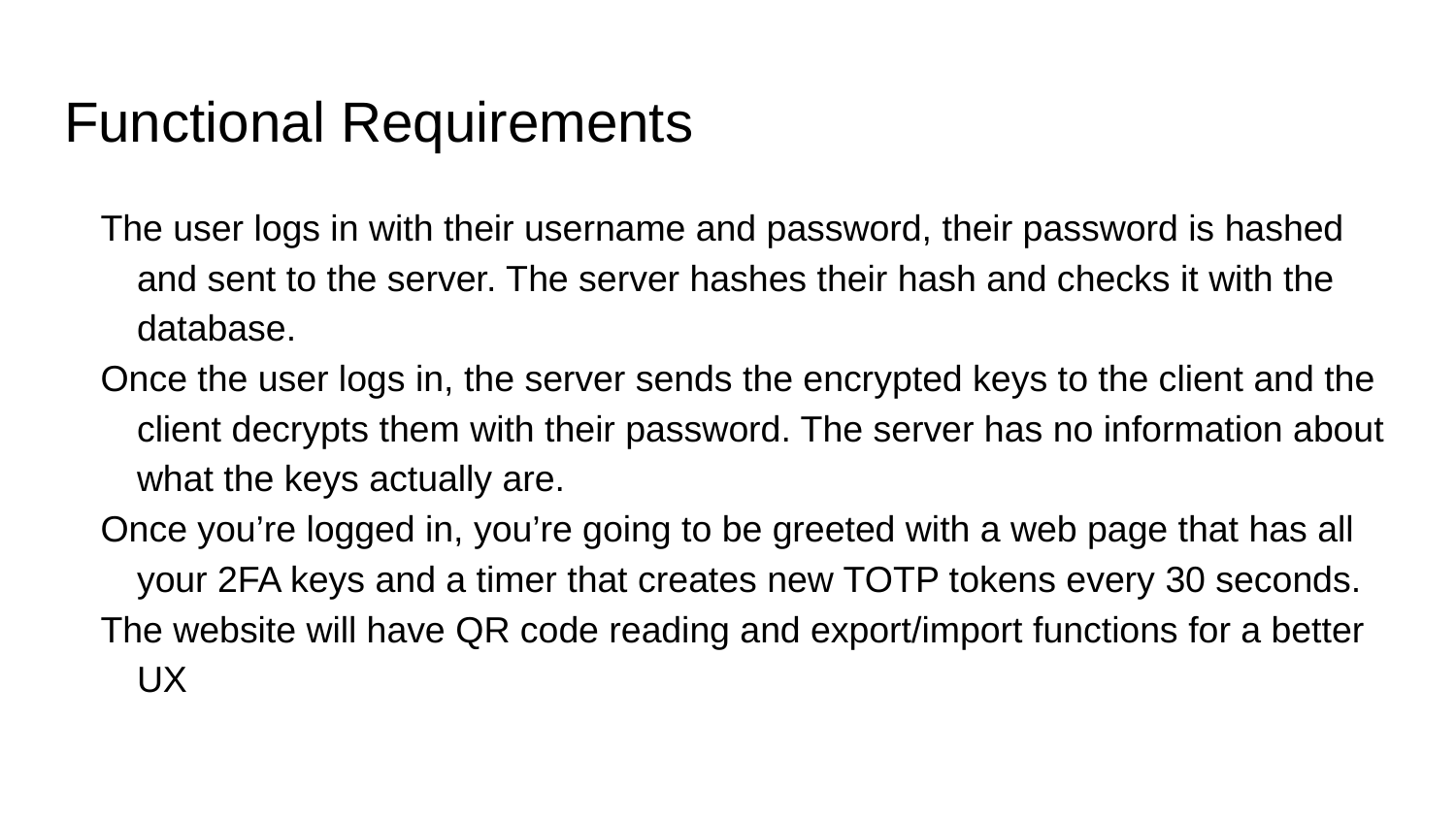

# Functional Requirements
The user logs in with their username and password, their password is hashed and sent to the server. The server hashes their hash and checks it with the database.
Once the user logs in, the server sends the encrypted keys to the client and the client decrypts them with their password. The server has no information about what the keys actually are.
Once you’re logged in, you’re going to be greeted with a web page that has all your 2FA keys and a timer that creates new TOTP tokens every 30 seconds.
The website will have QR code reading and export/import functions for a better UX